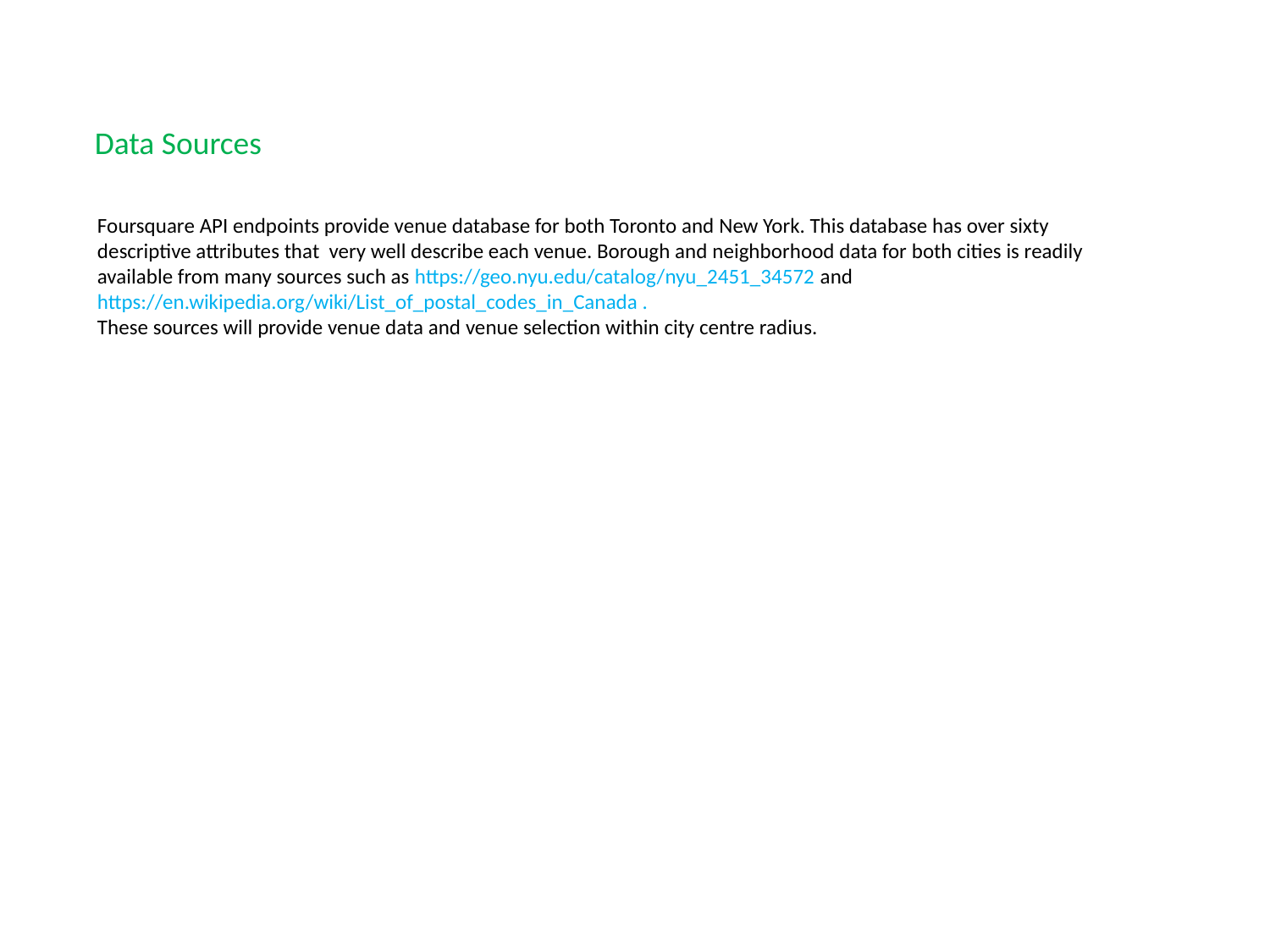

#
 Data Sources
Foursquare API endpoints provide venue database for both Toronto and New York. This database has over sixty descriptive attributes that  very well describe each venue. Borough and neighborhood data for both cities is readily available from many sources such as https://geo.nyu.edu/catalog/nyu_2451_34572 and https://en.wikipedia.org/wiki/List_of_postal_codes_in_Canada .
These sources will provide venue data and venue selection within city centre radius.